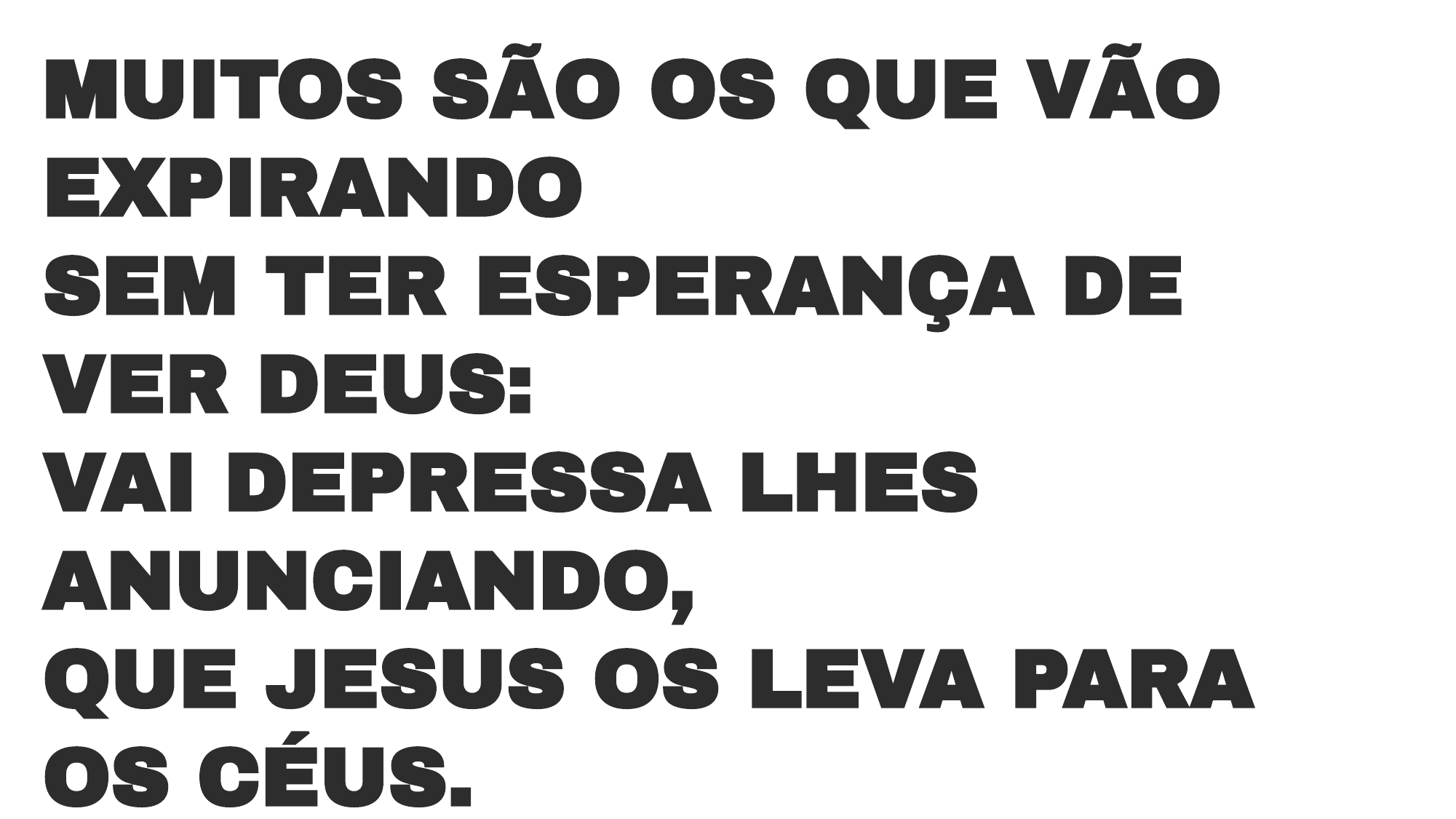

MUITOS SÃO OS QUE VÃO EXPIRANDO
SEM TER ESPERANÇA DE VER DEUS:
VAI DEPRESSA LHES ANUNCIANDO,
QUE JESUS OS LEVA PARA OS CÉUS.